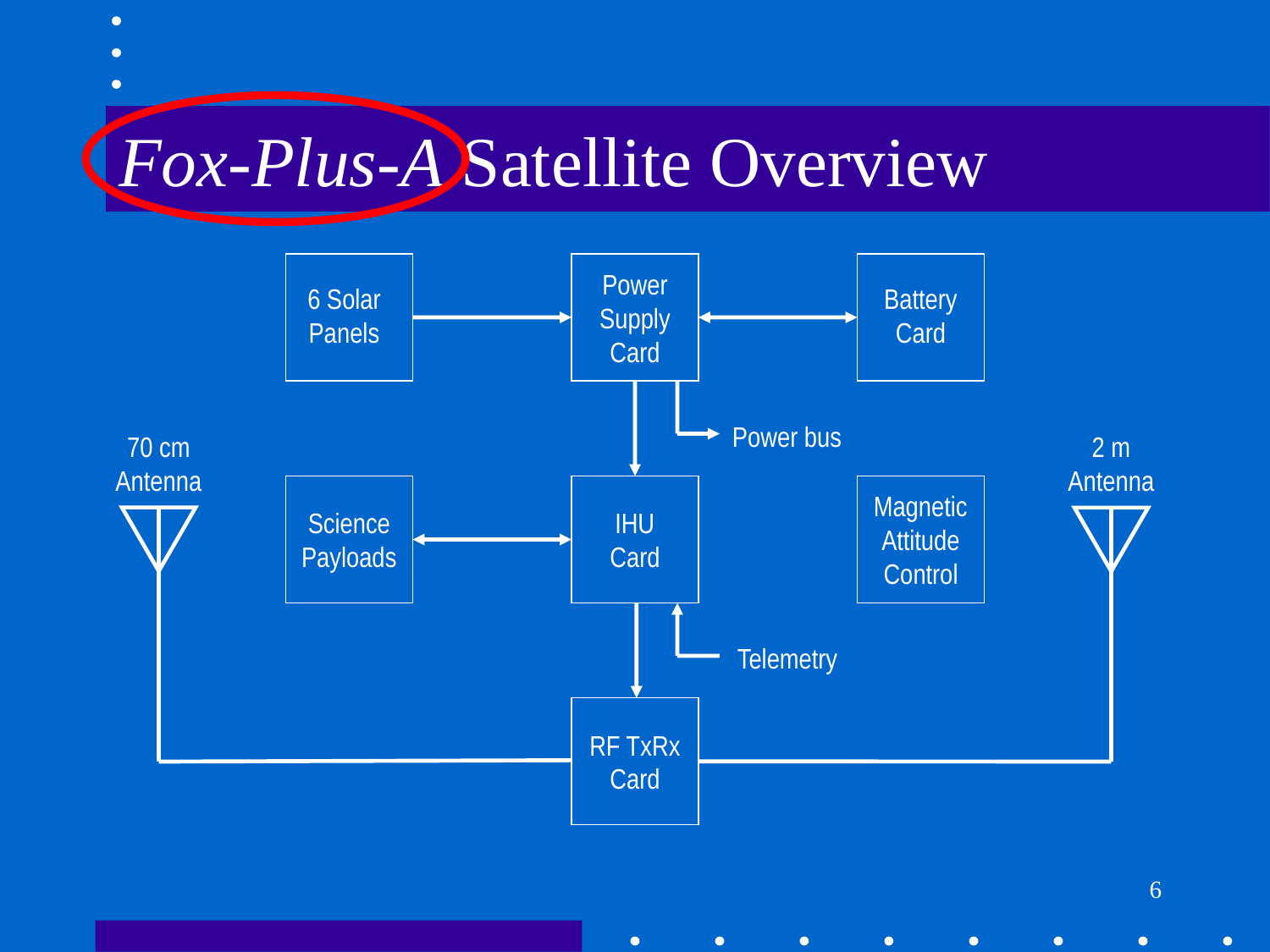

# Fox-Plus-A Satellite Overview

Power
Supply
Card

6 Solar
Panels
Battery
Card

Power bus
70 cm
Antenna
2 m
Antenna

Science
Payloads
IHU
Card

Magnetic Attitude
Control

Telemetry

RF TxRx
Card

6